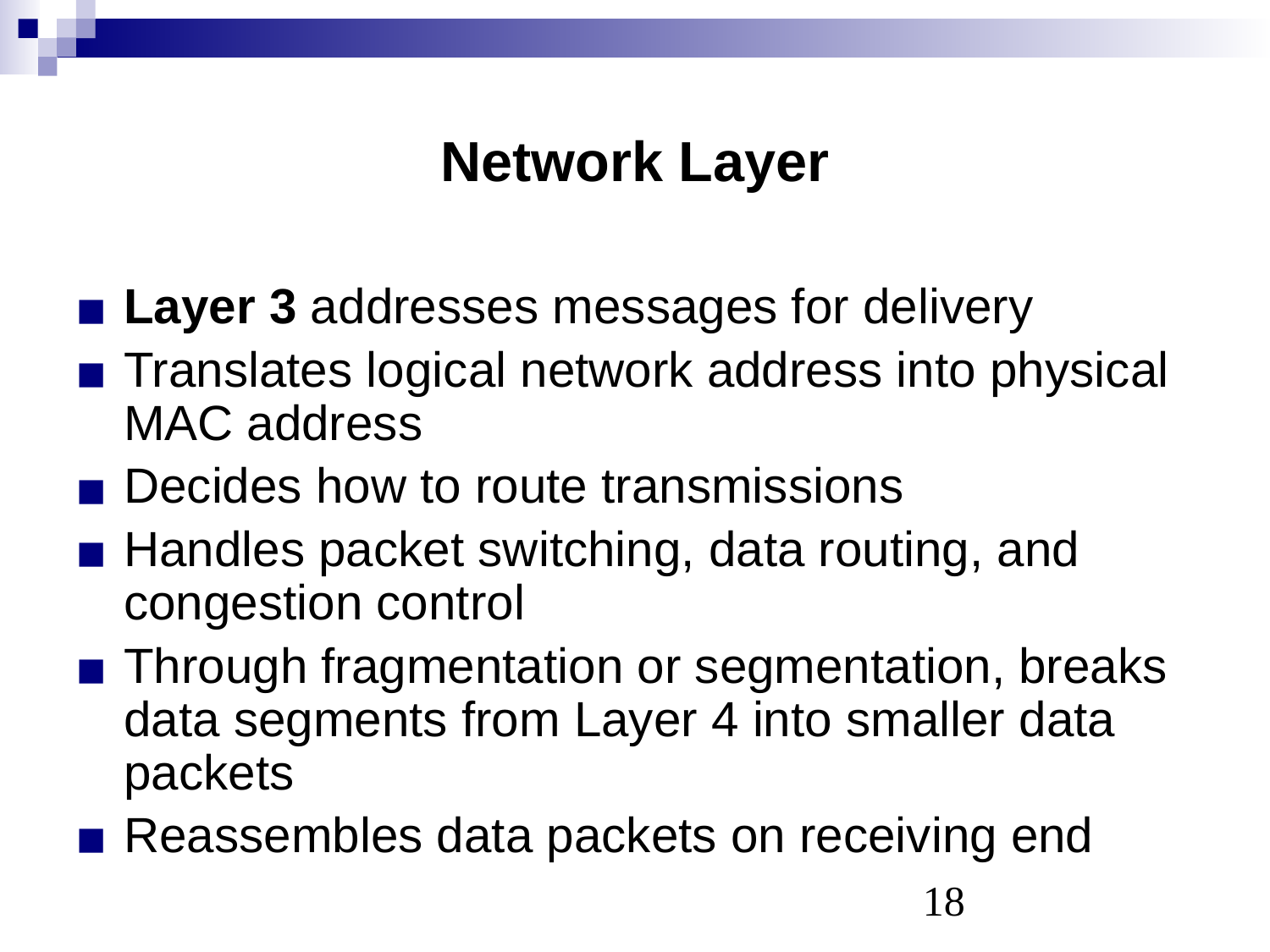

# Network Layer
Layer 3 addresses messages for delivery
Translates logical network address into physical MAC address
Decides how to route transmissions
Handles packet switching, data routing, and congestion control
Through fragmentation or segmentation, breaks data segments from Layer 4 into smaller data packets
Reassembles data packets on receiving end
18